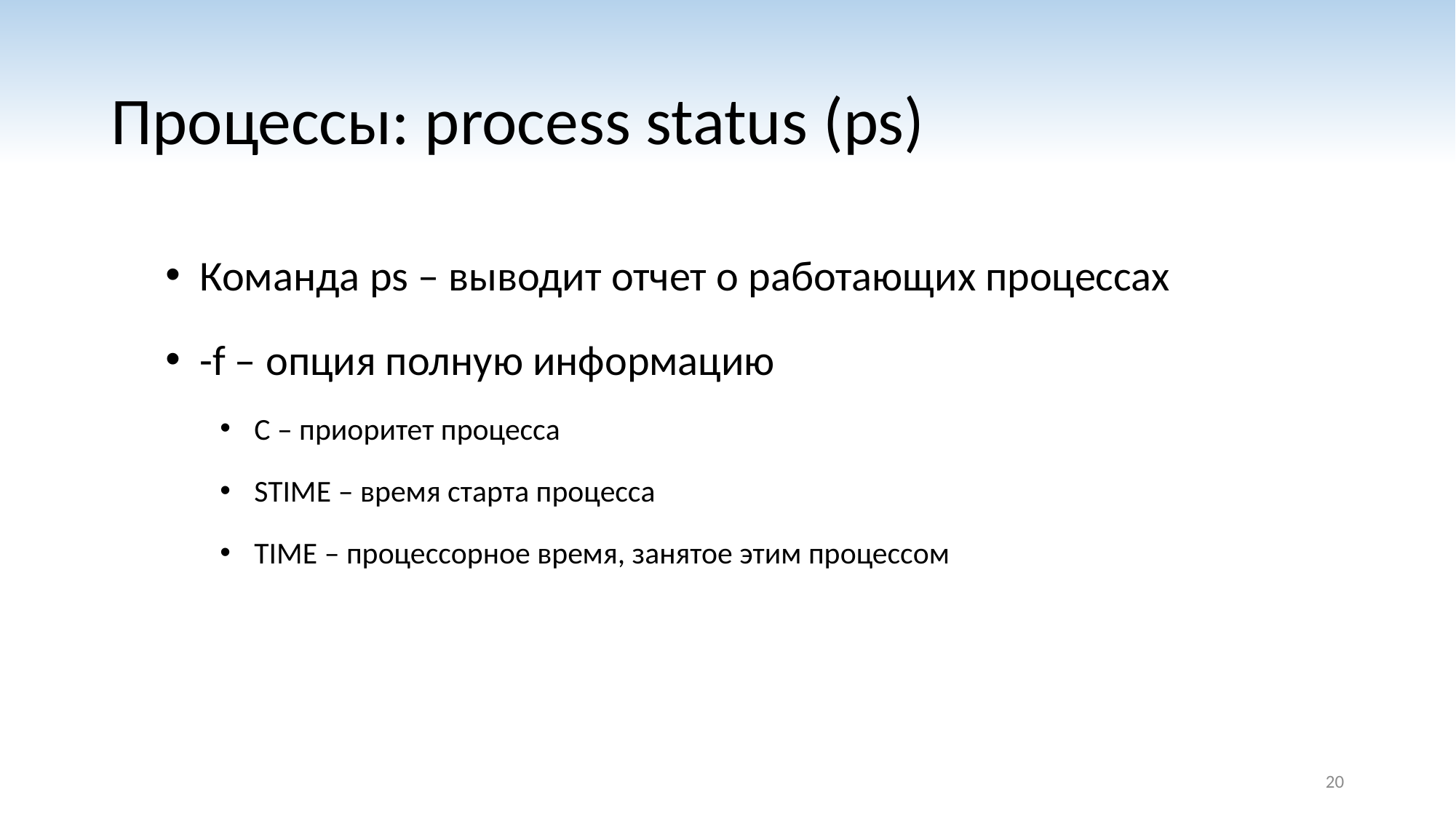

# Процессы: process status (ps)
Команда ps – выводит отчет о работающих процессах
-f – опция полную информацию
С – приоритет процесса
STIME – время старта процесса
TIME – процессорное время, занятое этим процессом
20